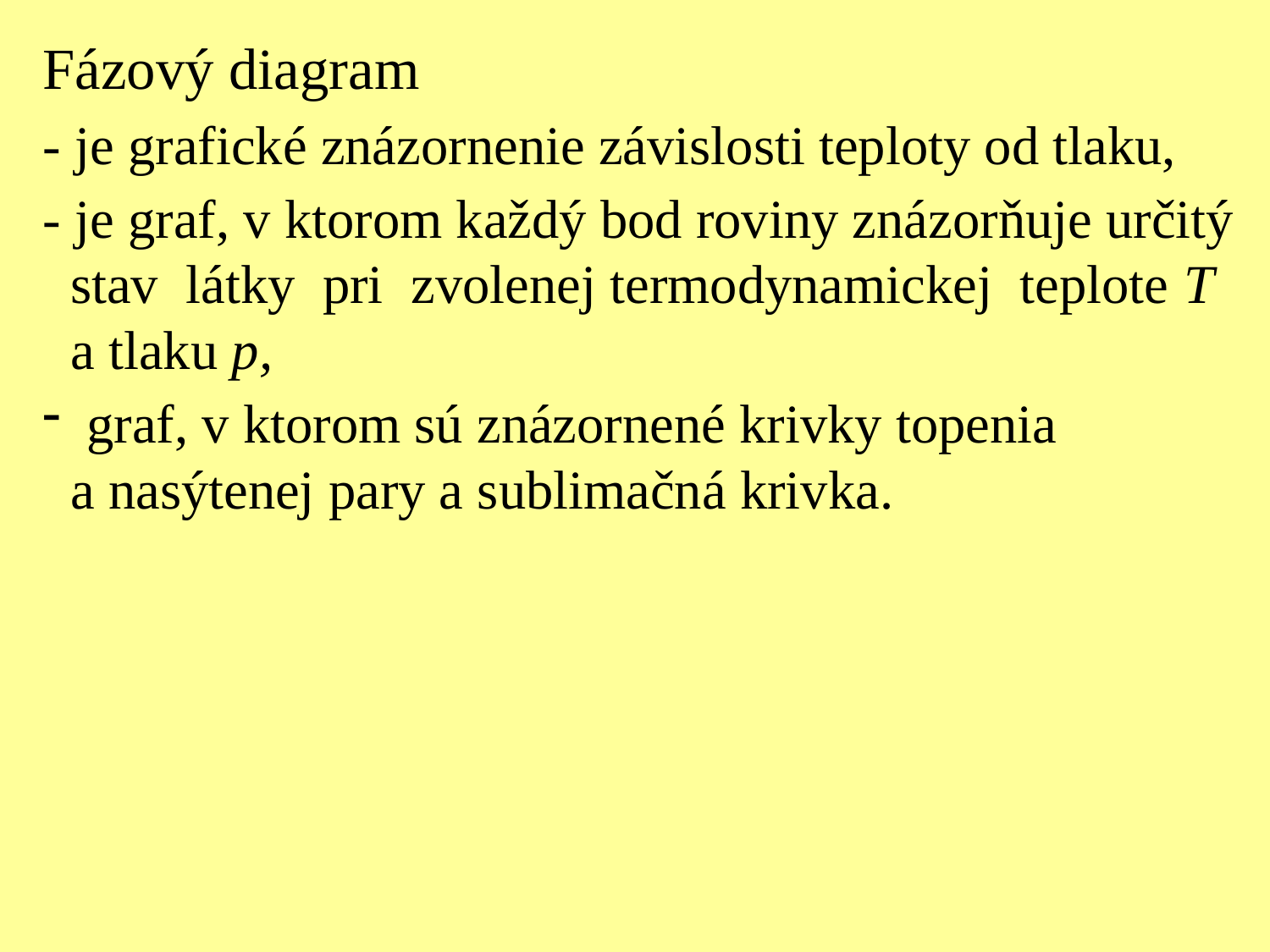

Fázový diagram
- je grafické znázornenie závislosti teploty od tlaku,
- je graf, v ktorom každý bod roviny znázorňuje určitý
  stav  látky  pri  zvolenej termodynamickej  teplote T
  a tlaku p,
 graf, v ktorom sú znázornené krivky topenia
  a nasýtenej pary a sublimačná krivka.